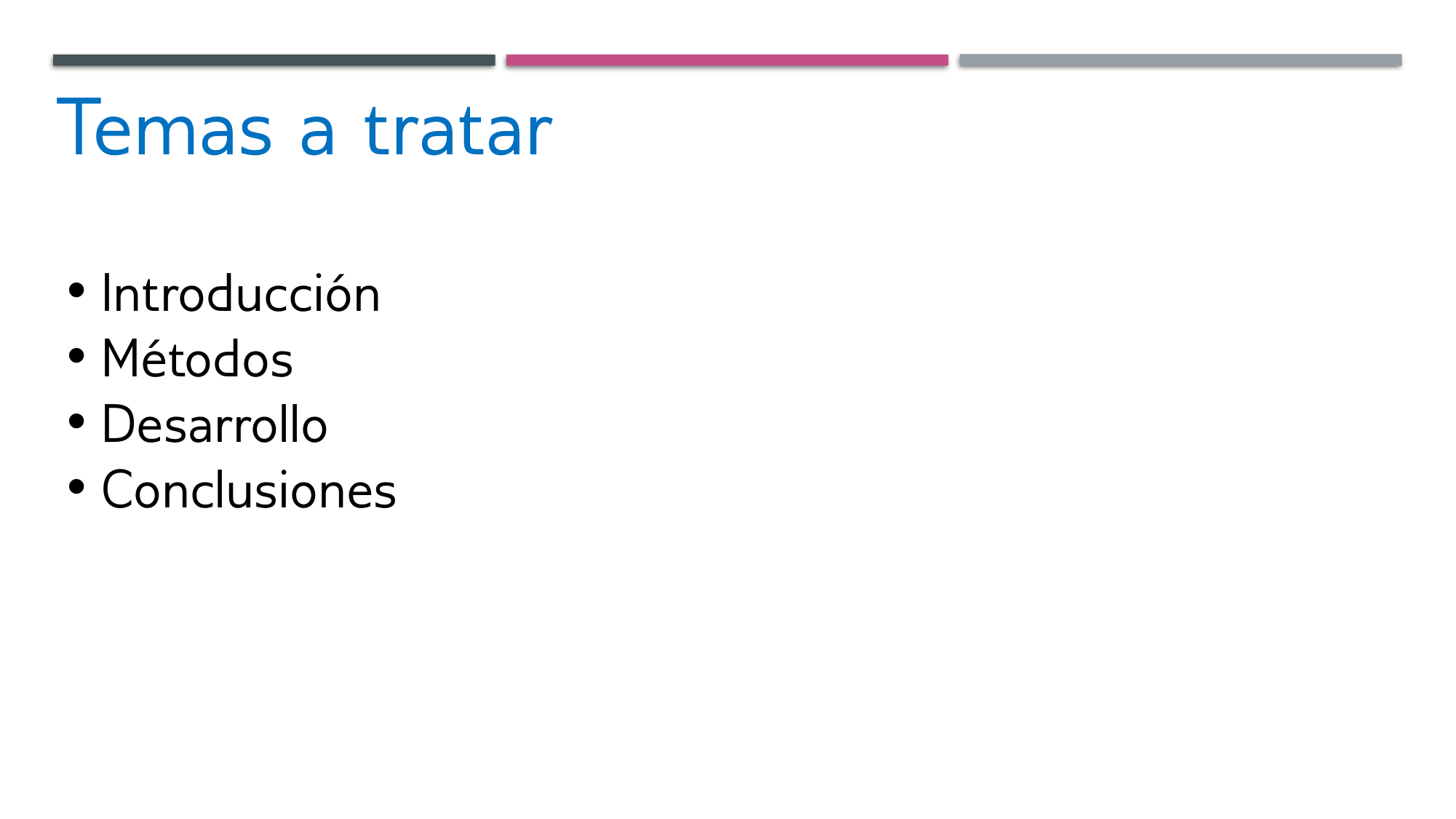

Temas a tratar
Introducción
Métodos
Desarrollo
Conclusiones